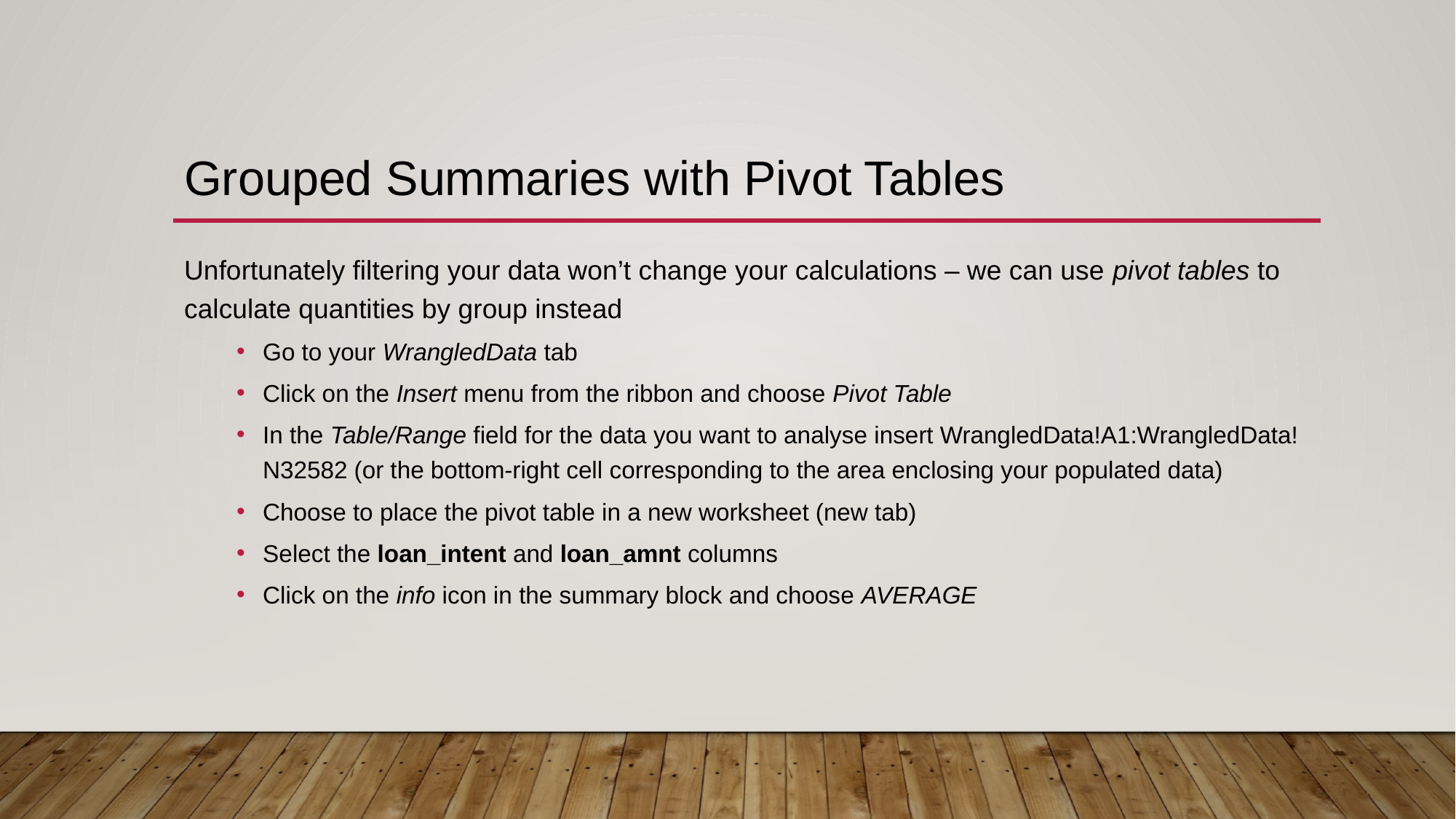

# Grouped Summaries with Pivot Tables
Unfortunately filtering your data won’t change your calculations – we can use pivot tables to calculate quantities by group instead
Go to your WrangledData tab
Click on the Insert menu from the ribbon and choose Pivot Table
In the Table/Range field for the data you want to analyse insert WrangledData!A1:WrangledData!N32582 (or the bottom-right cell corresponding to the area enclosing your populated data)
Choose to place the pivot table in a new worksheet (new tab)
Select the loan_intent and loan_amnt columns
Click on the info icon in the summary block and choose AVERAGE